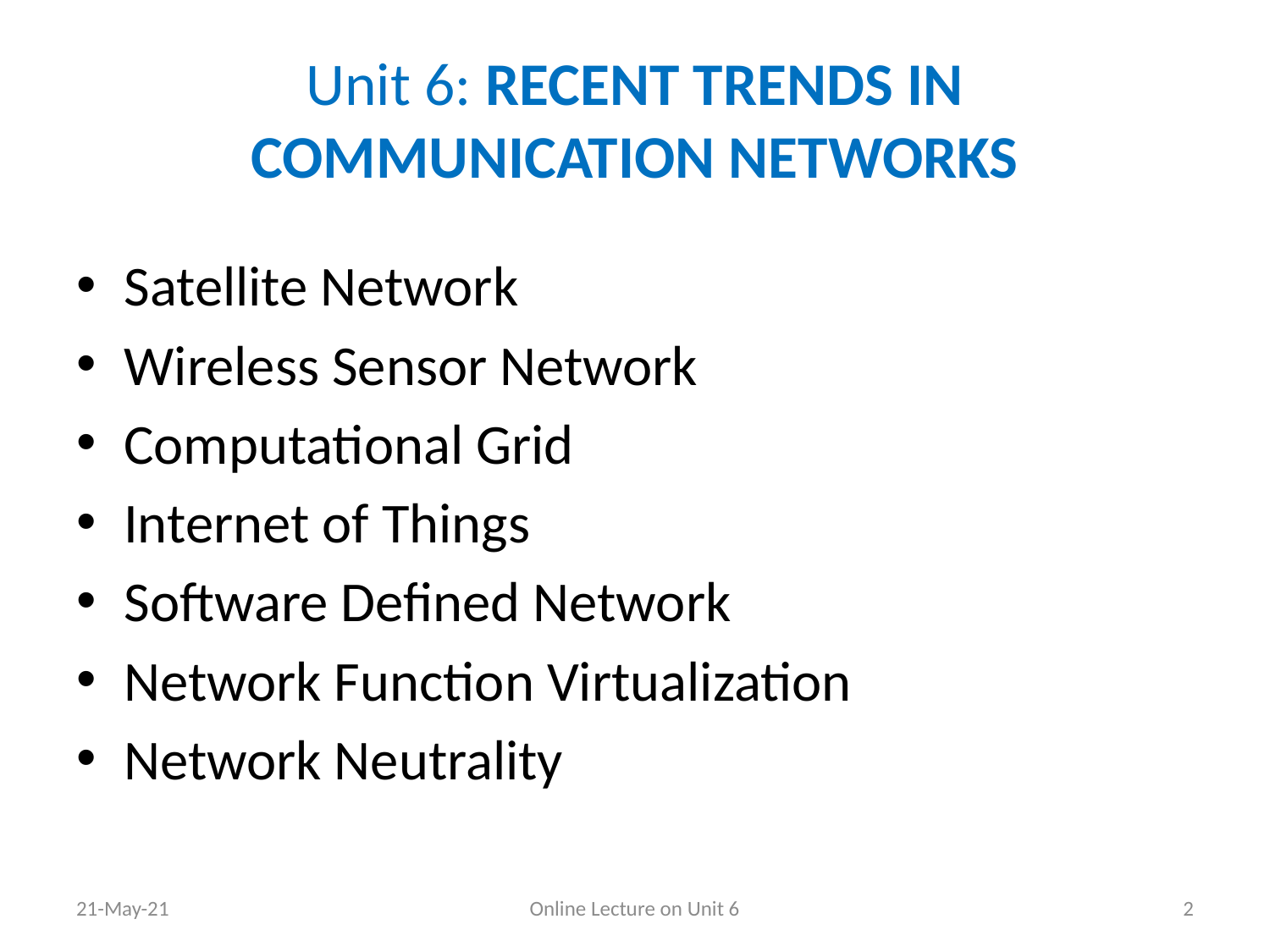

# Unit 6: RECENT TRENDS IN COMMUNICATION NETWORKS
Satellite Network
Wireless Sensor Network
Computational Grid
Internet of Things
Software Defined Network
Network Function Virtualization
Network Neutrality
21-May-21
Online Lecture on Unit 6
2